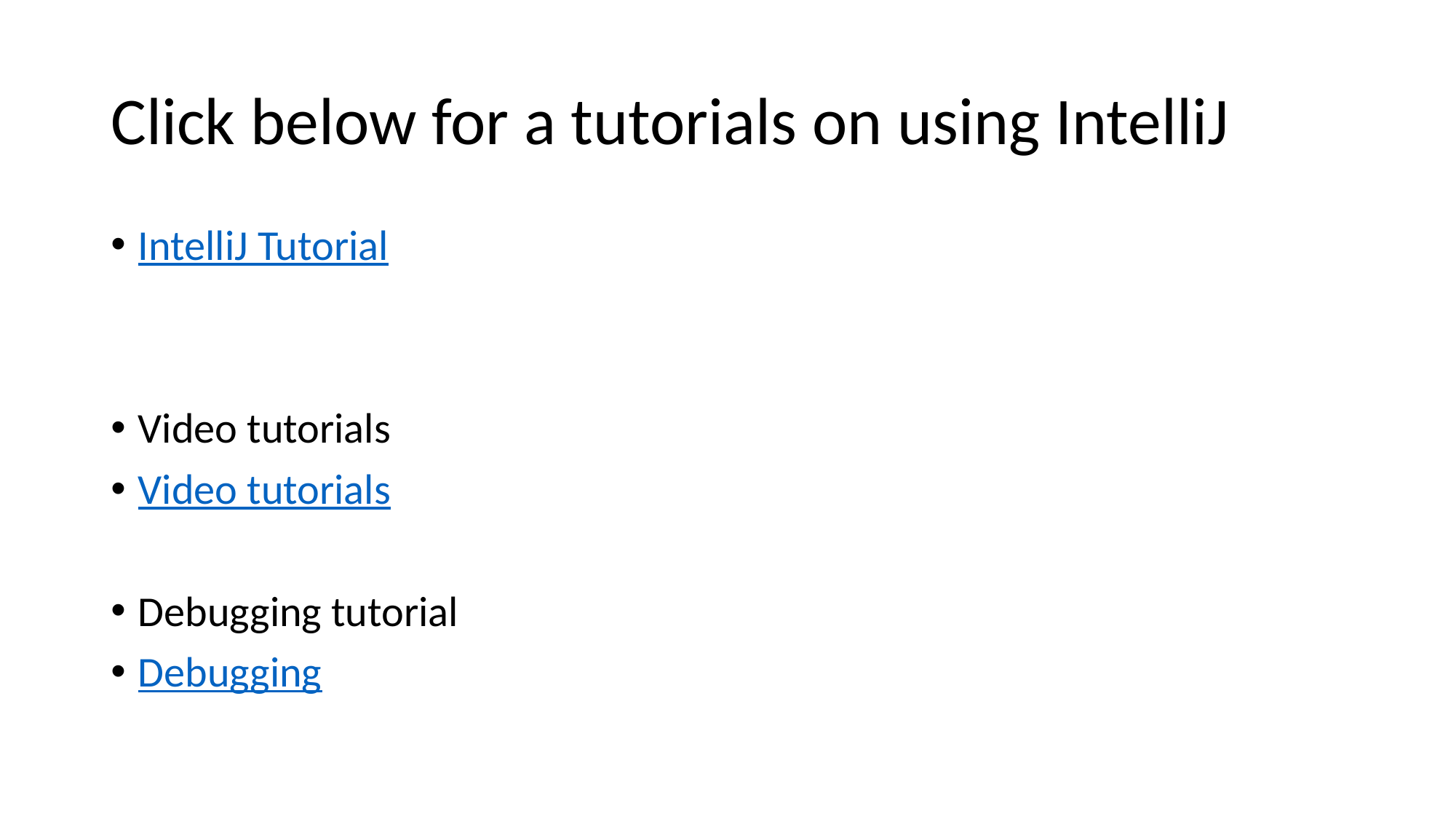

# Click below for a tutorials on using IntelliJ
IntelliJ Tutorial

Video tutorials
Video tutorials

Debugging tutorial
Debugging